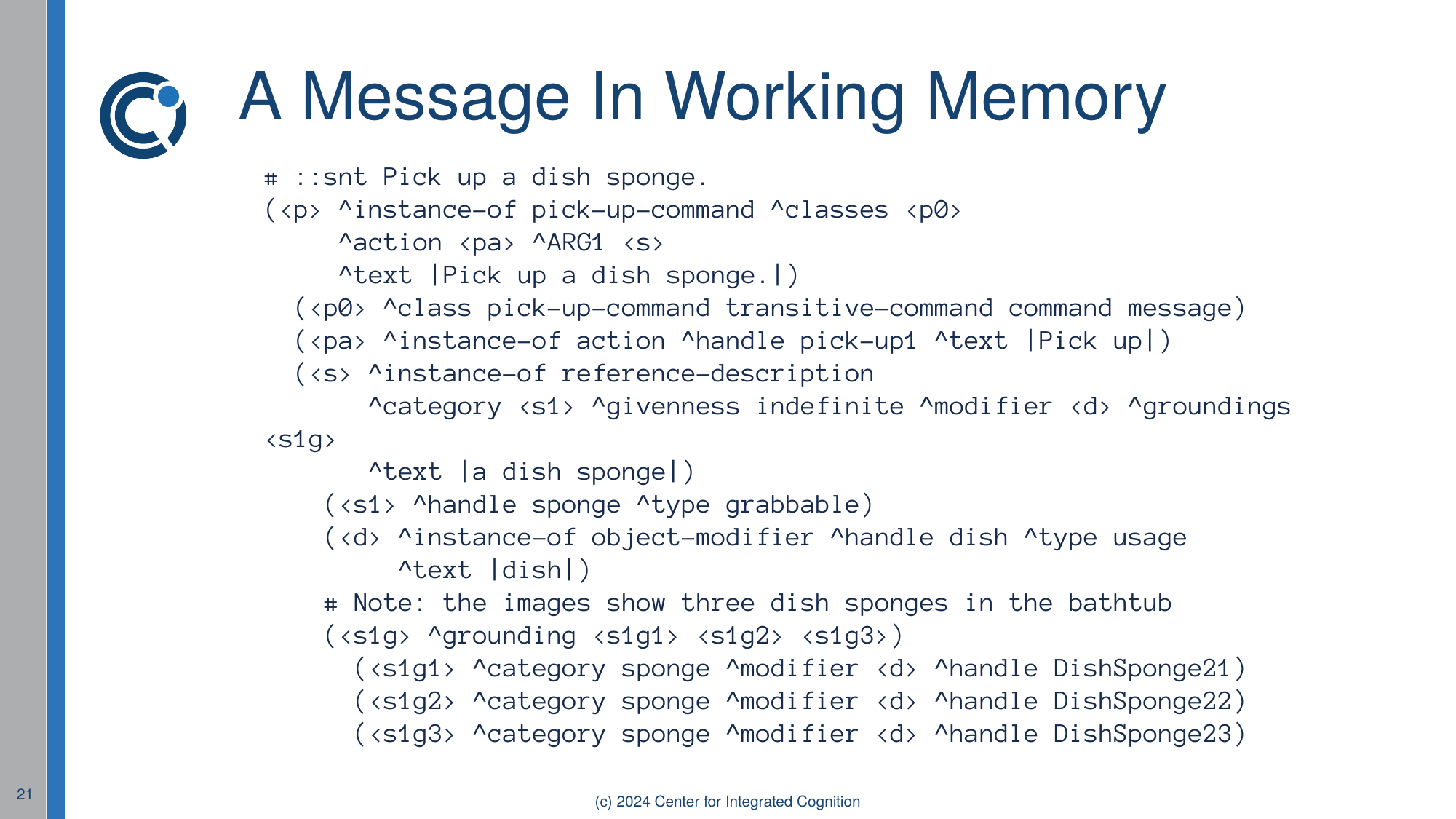

# A Message In Working Memory
# ::snt Pick up a dish sponge.
(<p> ^instance-of pick-up-command ^classes <p0>
     ^action <pa> ^ARG1 <s>
     ^text |Pick up a dish sponge.|)
  (<p0> ^class pick-up-command transitive-command command message)
  (<pa> ^instance-of action ^handle pick-up1 ^text |Pick up|)
  (<s> ^instance-of reference-description
       ^category <s1> ^givenness indefinite ^modifier <d> ^groundings <s1g>
       ^text |a dish sponge|)
    (<s1> ^handle sponge ^type grabbable)
    (<d> ^instance-of object-modifier ^handle dish ^type usage
         ^text |dish|)
    # Note: the images show three dish sponges in the bathtub
    (<s1g> ^grounding <s1g1> <s1g2> <s1g3>)
      (<s1g1> ^category sponge ^modifier <d> ^handle DishSponge21)
      (<s1g2> ^category sponge ^modifier <d> ^handle DishSponge22)
      (<s1g3> ^category sponge ^modifier <d> ^handle DishSponge23)
21
(c) 2024 Center for Integrated Cognition